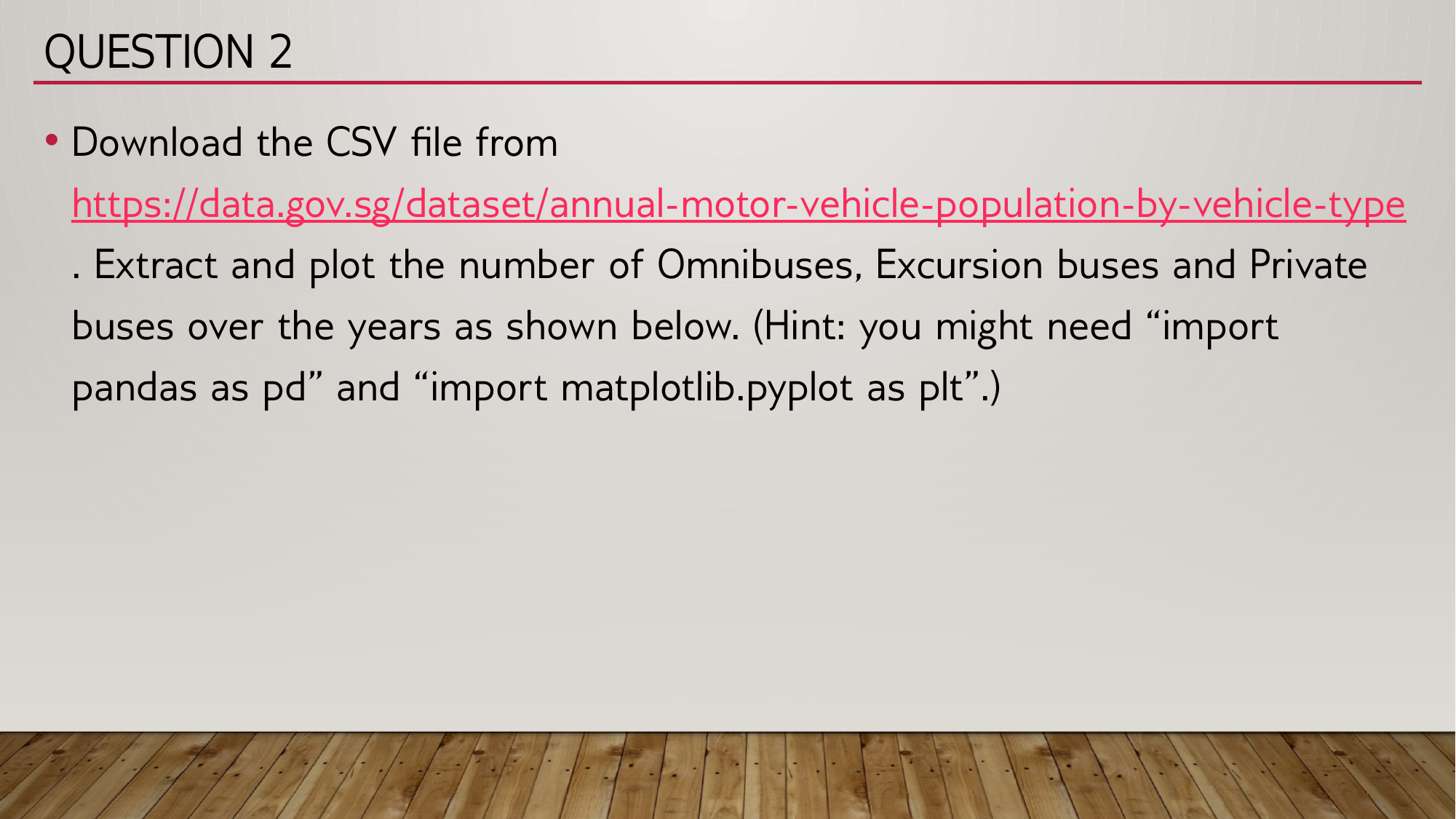

# Question 2
Download the CSV file from https://data.gov.sg/dataset/annual-motor-vehicle-population-by-vehicle-type. Extract and plot the number of Omnibuses, Excursion buses and Private buses over the years as shown below. (Hint: you might need “import pandas as pd” and “import matplotlib.pyplot as plt”.)